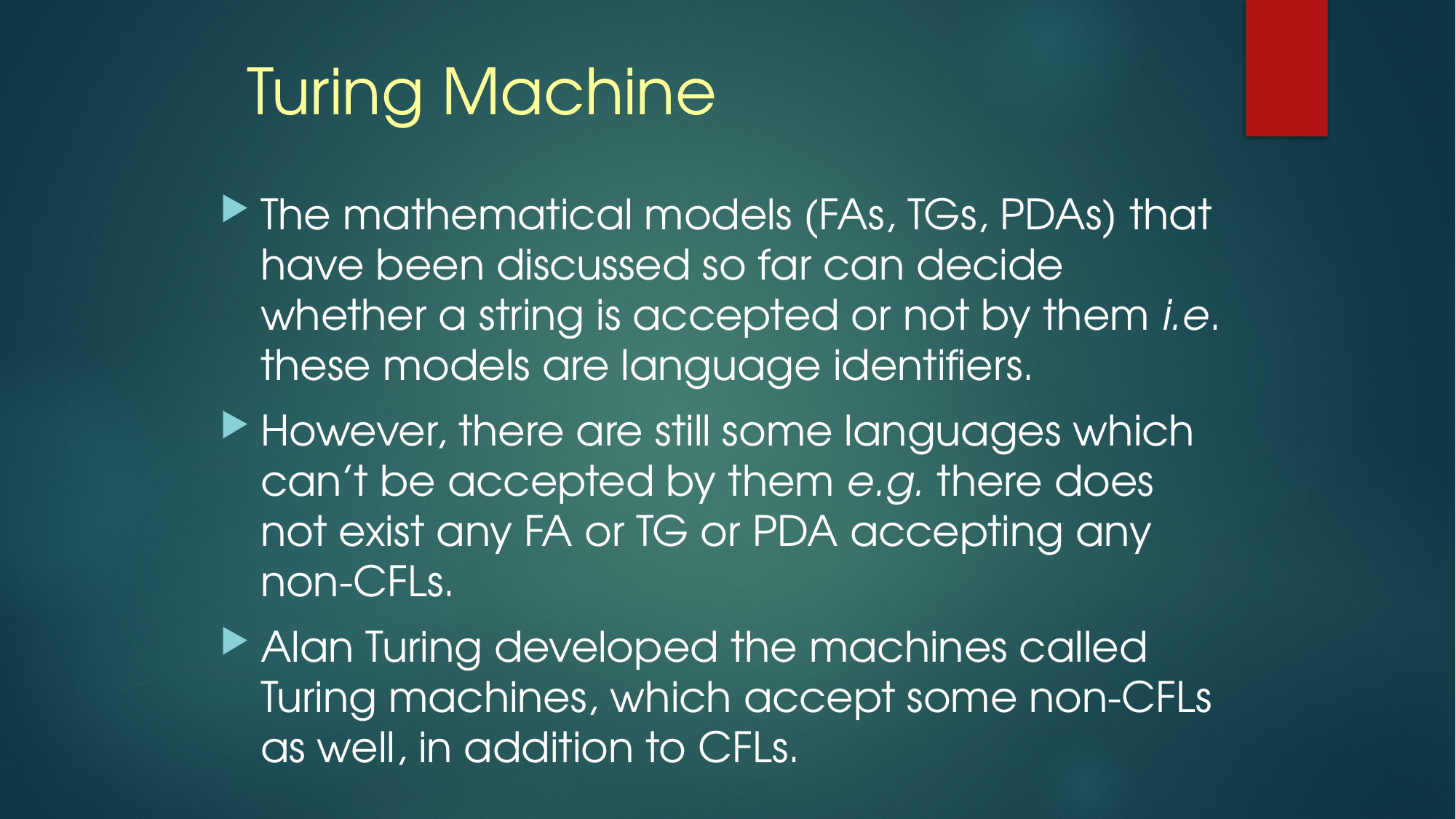

# Turing Machine
The mathematical models (FAs, TGs, PDAs) that have been discussed so far can decide whether a string is accepted or not by them i.e. these models are language identifiers.
However, there are still some languages which can’t be accepted by them e.g. there does not exist any FA or TG or PDA accepting any non-CFLs.
Alan Turing developed the machines called Turing machines, which accept some non-CFLs as well, in addition to CFLs.